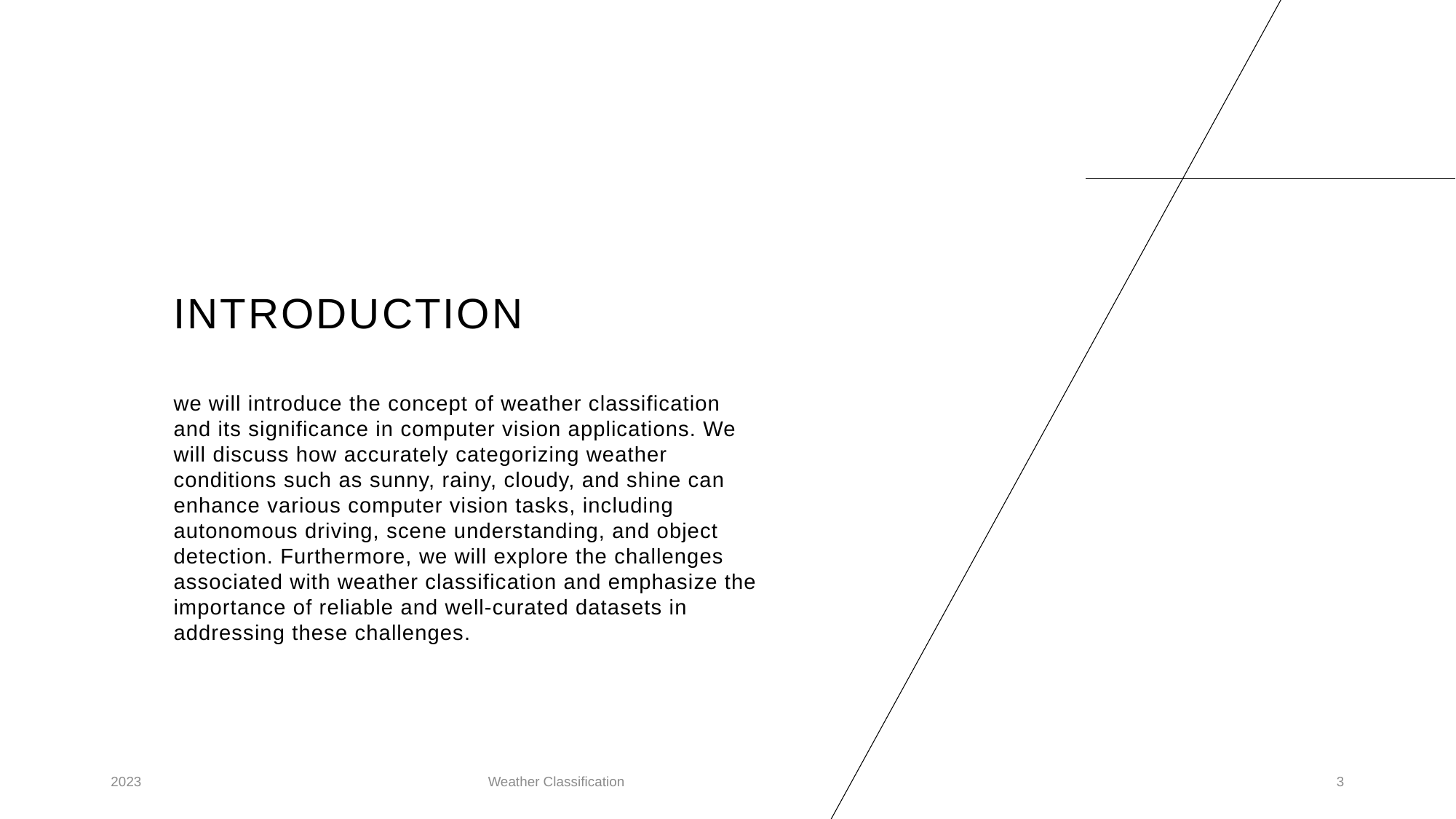

# INTRODUCTION
we will introduce the concept of weather classification and its significance in computer vision applications. We will discuss how accurately categorizing weather conditions such as sunny, rainy, cloudy, and shine can enhance various computer vision tasks, including autonomous driving, scene understanding, and object detection. Furthermore, we will explore the challenges associated with weather classification and emphasize the importance of reliable and well-curated datasets in addressing these challenges.
2023
	Weather Classification
3